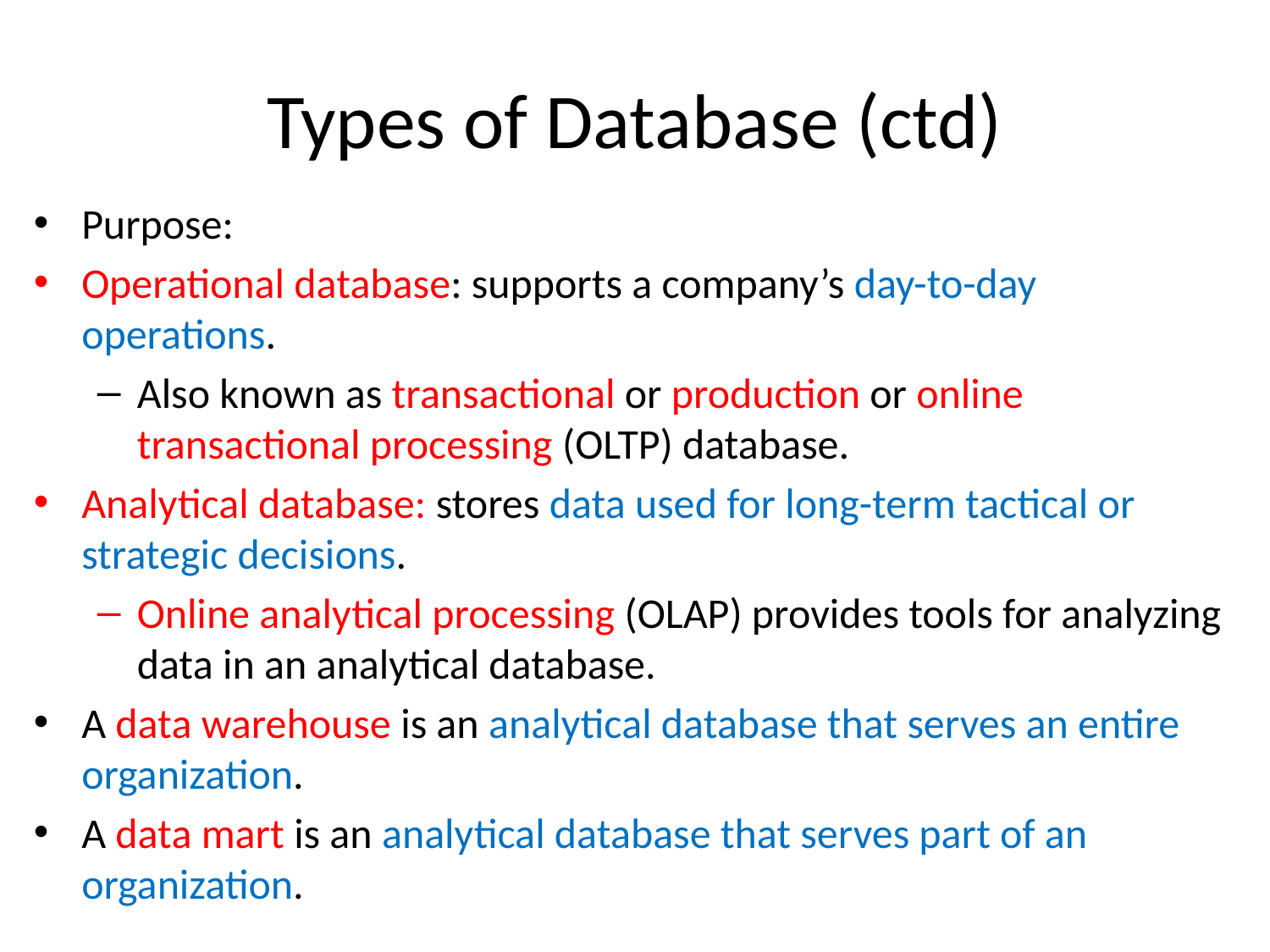

# Types of Database (ctd)
Purpose:
Operational database: supports a company’s day-to-day operations.
Also known as transactional or production or online transactional processing (OLTP) database.
Analytical database: stores data used for long-term tactical or strategic decisions.
Online analytical processing (OLAP) provides tools for analyzing data in an analytical database.
A data warehouse is an analytical database that serves an entire organization.
A data mart is an analytical database that serves part of an organization.